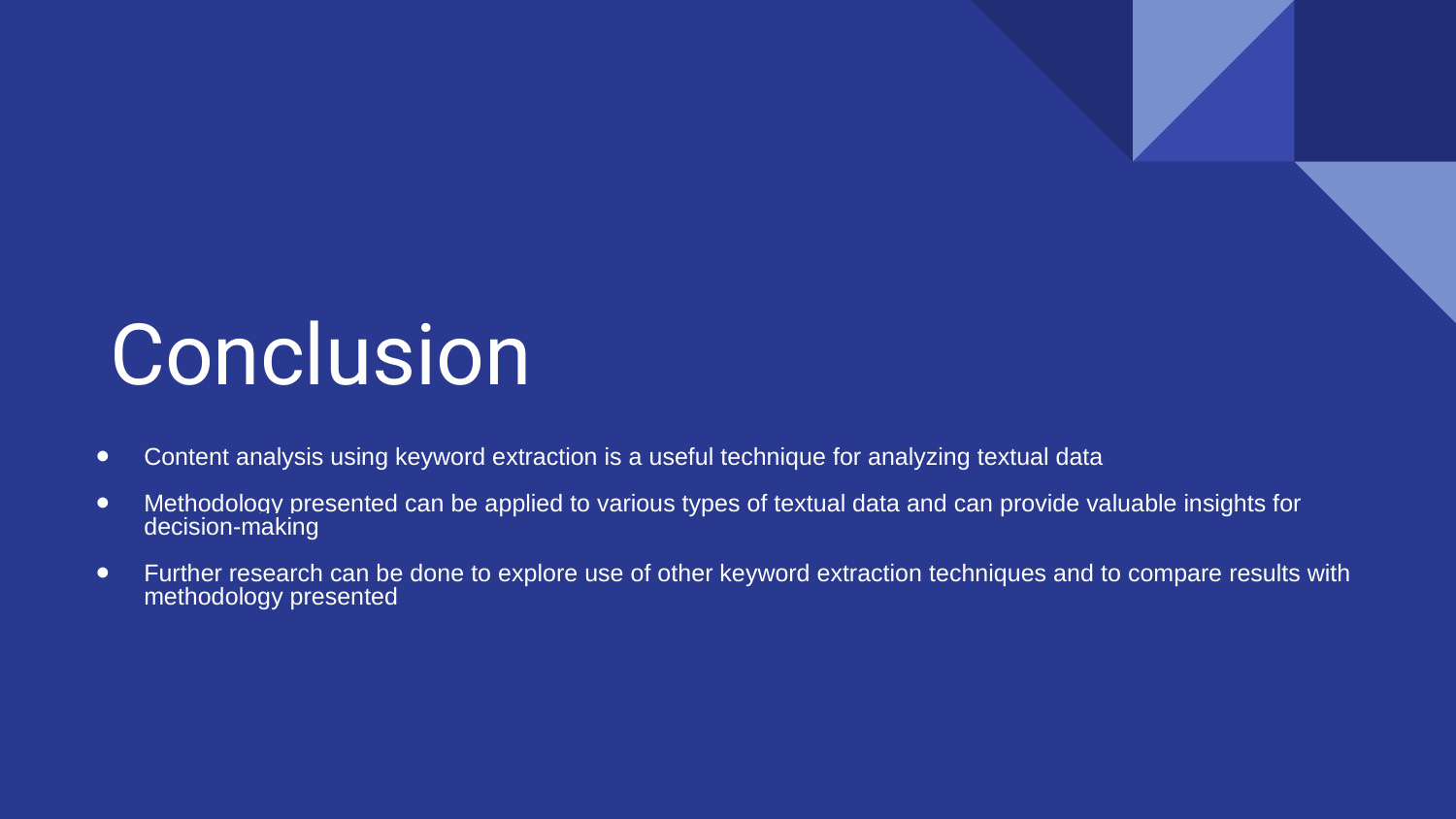

# Conclusion
Content analysis using keyword extraction is a useful technique for analyzing textual data

Methodology presented can be applied to various types of textual data and can provide valuable insights for decision-making

Further research can be done to explore use of other keyword extraction techniques and to compare results with methodology presented